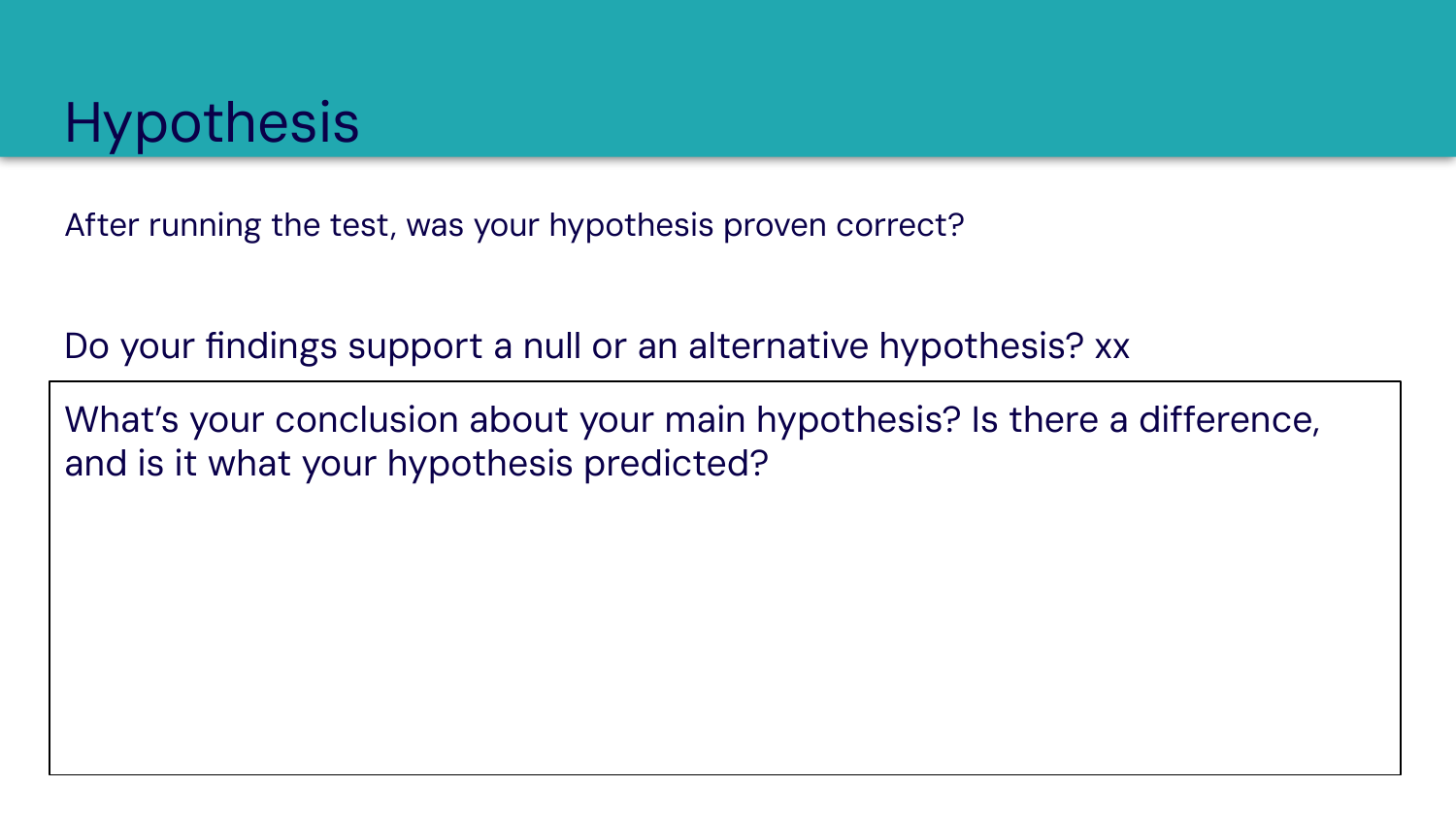

# Hypothesis
After running the test, was your hypothesis proven correct?
Do your findings support a null or an alternative hypothesis? xx
What’s your conclusion about your main hypothesis? Is there a difference, and is it what your hypothesis predicted?